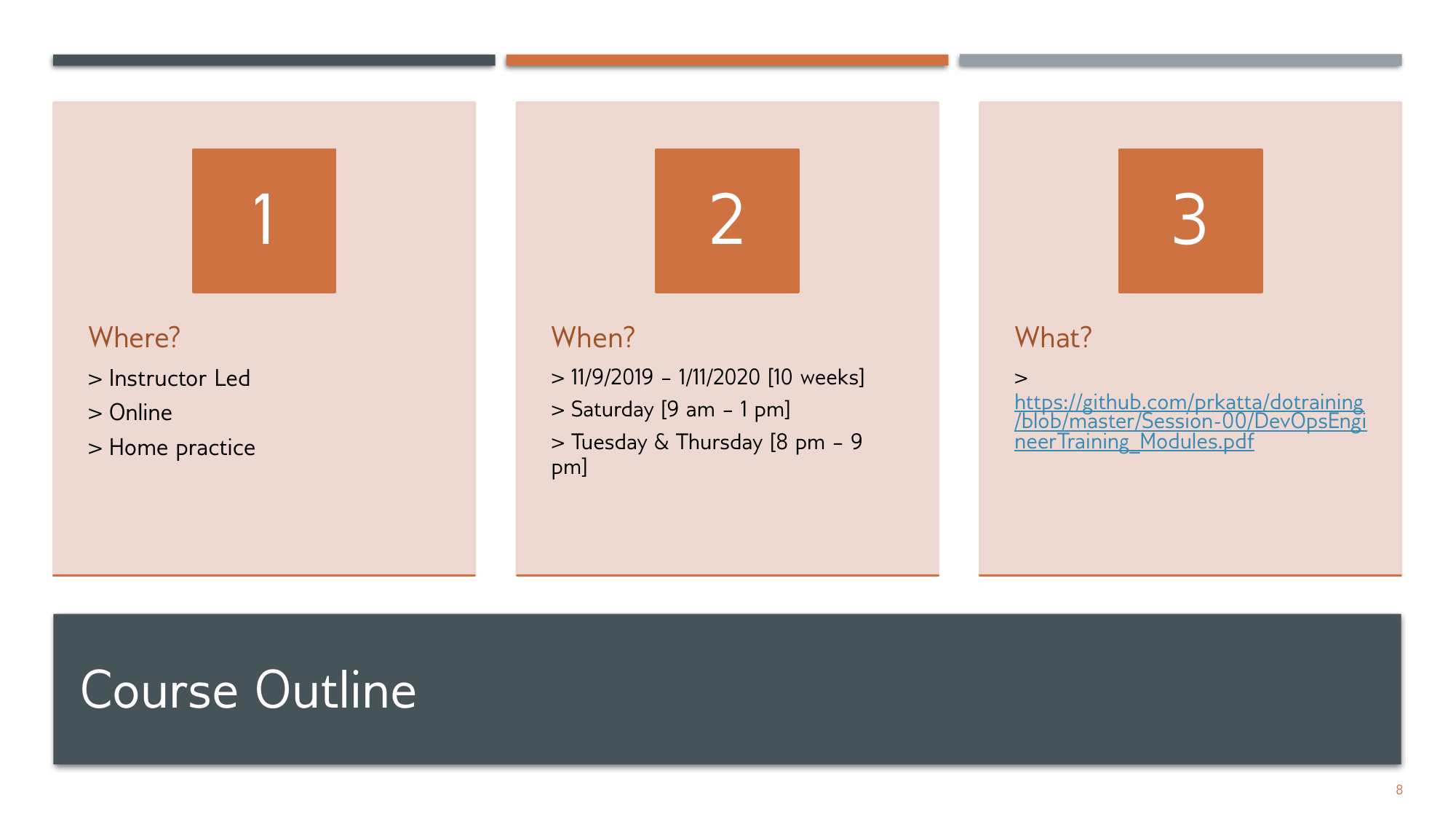

Where?
> Instructor Led
> Online
> Home practice

1
When?
> 11/9/2019 – 1/11/2020 [10 weeks]
> Saturday [9 am – 1 pm]
> Tuesday & Thursday [8 pm – 9 pm]

2
What?
>https://github.com/prkatta/dotraining/blob/master/Session-00/DevOpsEngineerTraining_Modules.pdf
3

# Course Outline
8